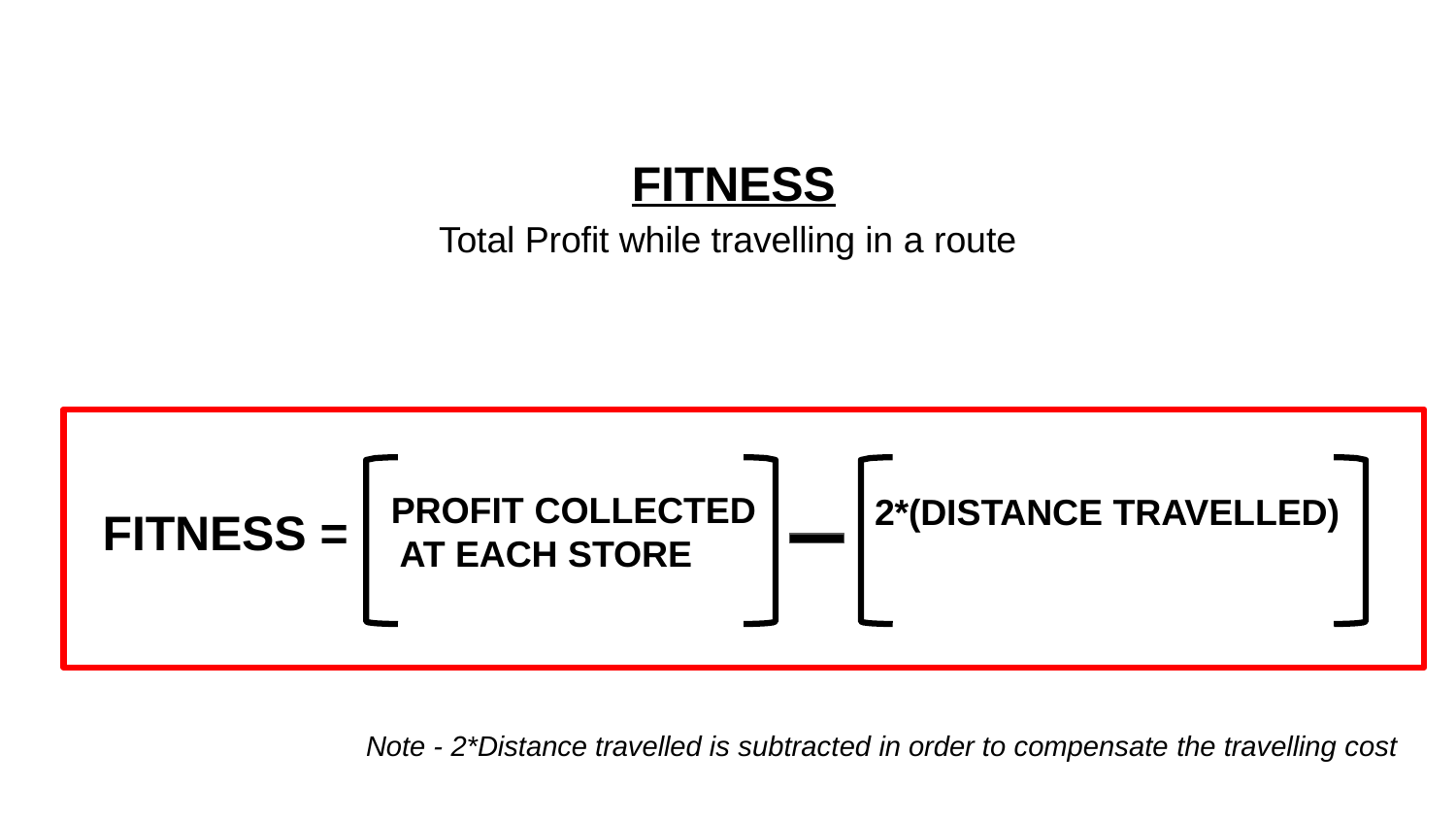

# FITNESS
Total Profit while travelling in a route

PROFIT COLLECTED  AT EACH STORE
2*(DISTANCE TRAVELLED)
FITNESS =
Note - 2*Distance travelled is subtracted in order to compensate the travelling cost